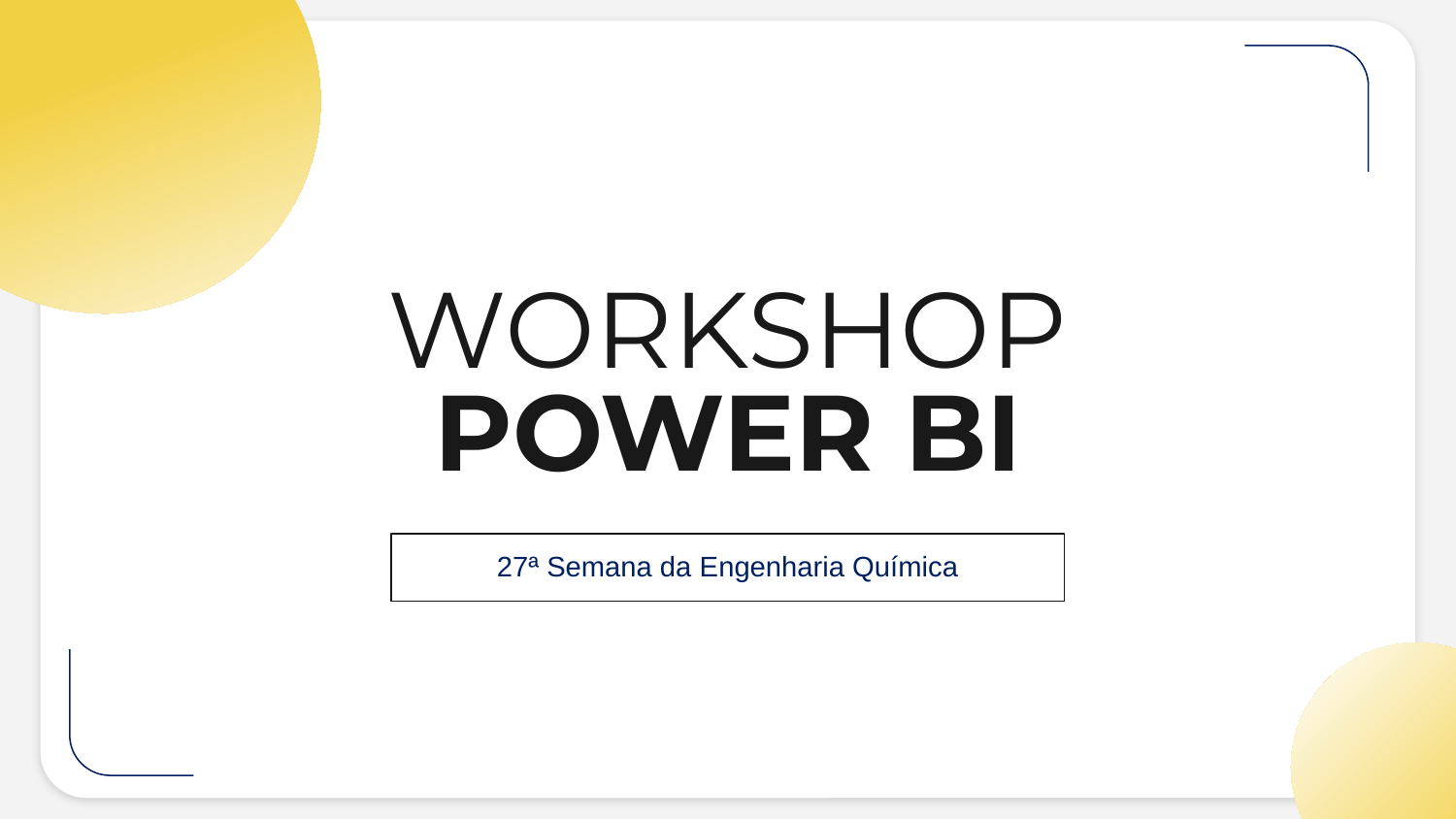

# WORKSHOP POWER BI

27ª Semana da Engenharia Química